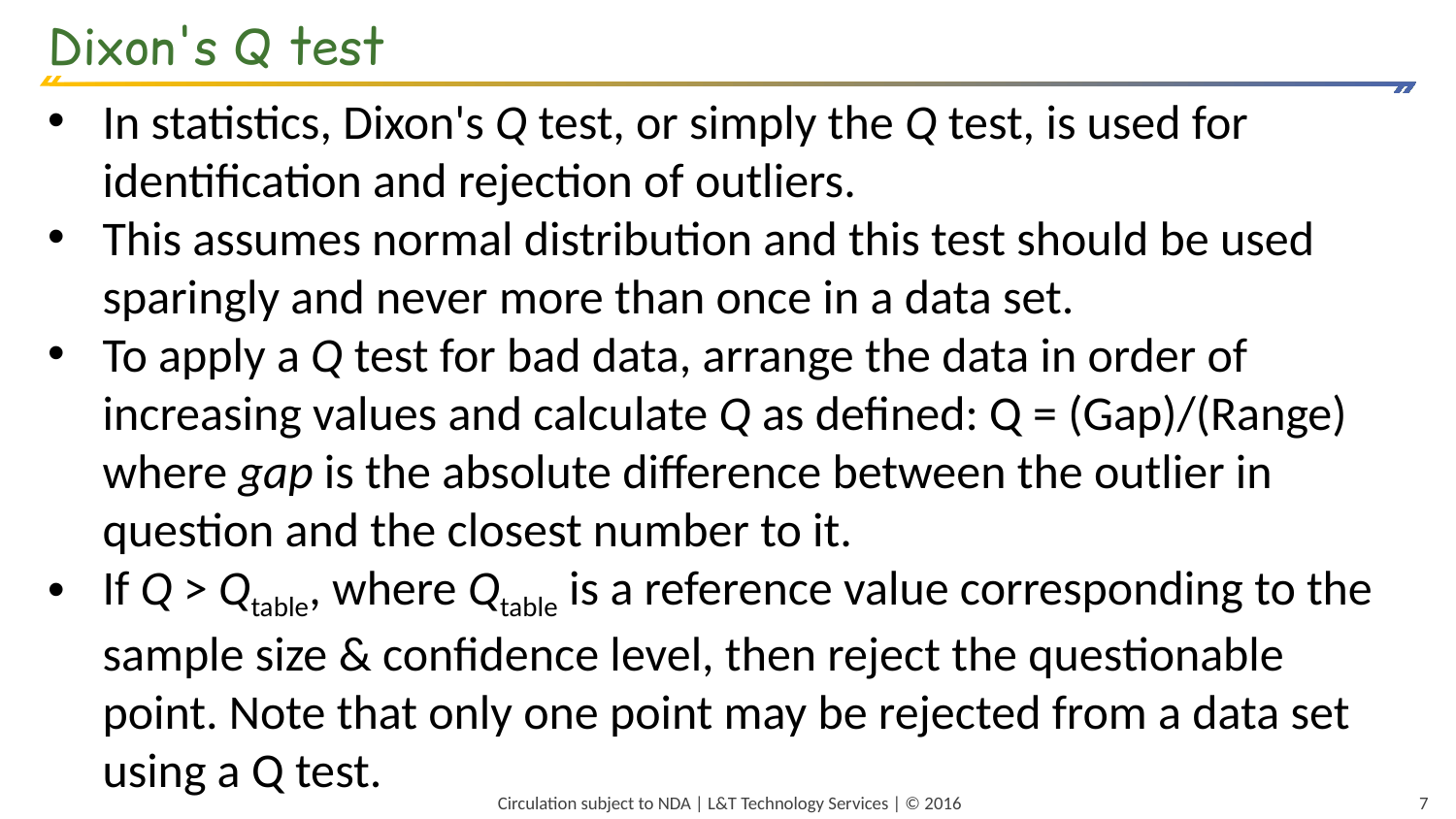

Dixon's Q test

In statistics, Dixon's Q test, or simply the Q test, is used for identification and rejection of outliers.
This assumes normal distribution and this test should be used sparingly and never more than once in a data set.
To apply a Q test for bad data, arrange the data in order of increasing values and calculate Q as defined: Q = (Gap)/(Range) where gap is the absolute difference between the outlier in question and the closest number to it.
If Q > Qtable, where Qtable is a reference value corresponding to the sample size & confidence level, then reject the questionable point. Note that only one point may be rejected from a data set using a Q test.